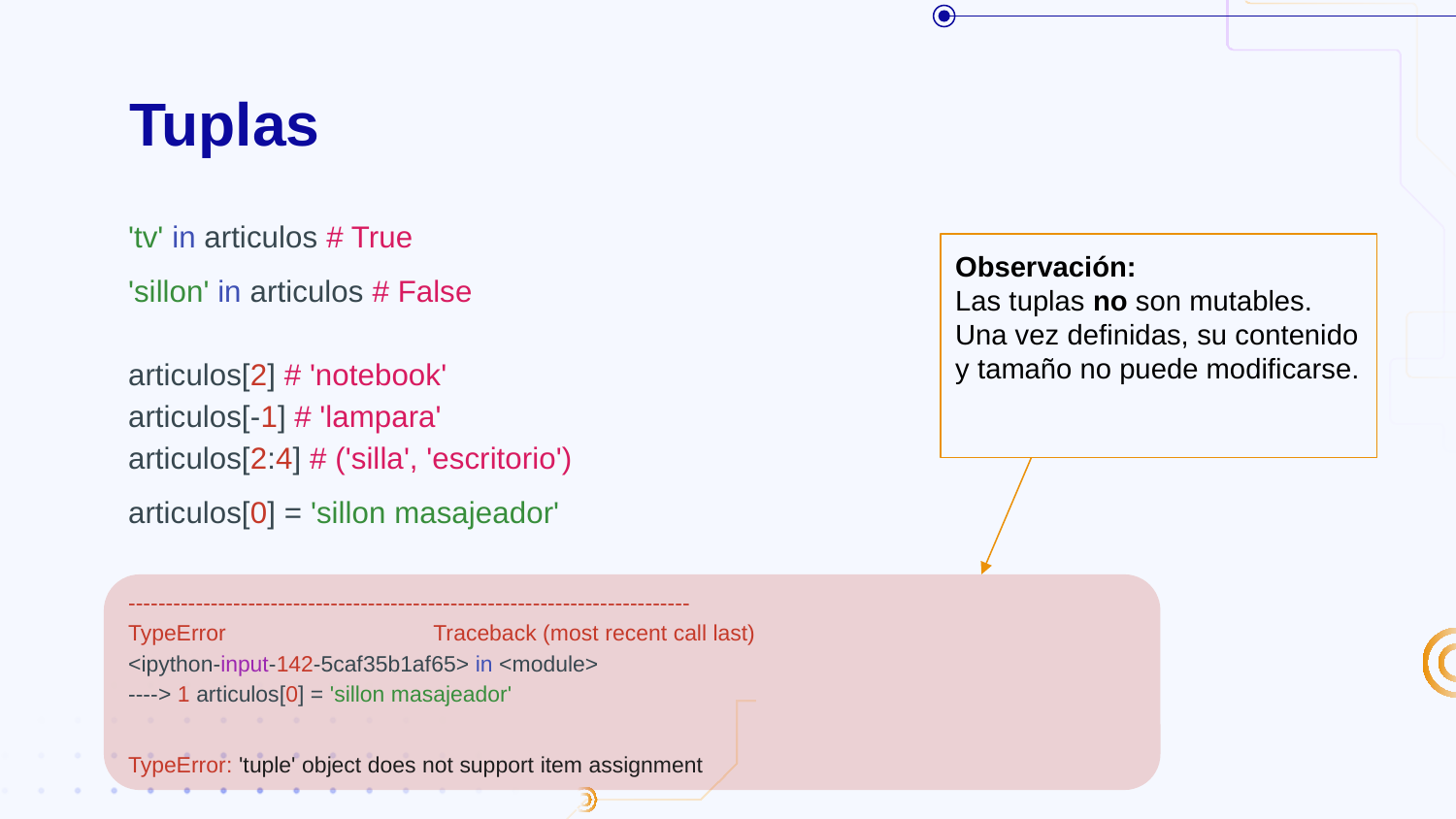

# Tuplas
'tv' in articulos # True
'sillon' in articulos # False

articulos[2] # 'notebook'
articulos[-1] # 'lampara'
articulos[2:4] # ('silla', 'escritorio')
articulos[0] = 'sillon masajeador'

---------------------------------------------------------------------------
TypeError                                 Traceback (most recent call last)
<ipython-input-142-5caf35b1af65> in <module>
----> 1 articulos[0] = 'sillon masajeador'

TypeError: 'tuple' object does not support item assignment

Observación:
Las tuplas no son mutables. Una vez definidas, su contenido y tamaño no puede modificarse.